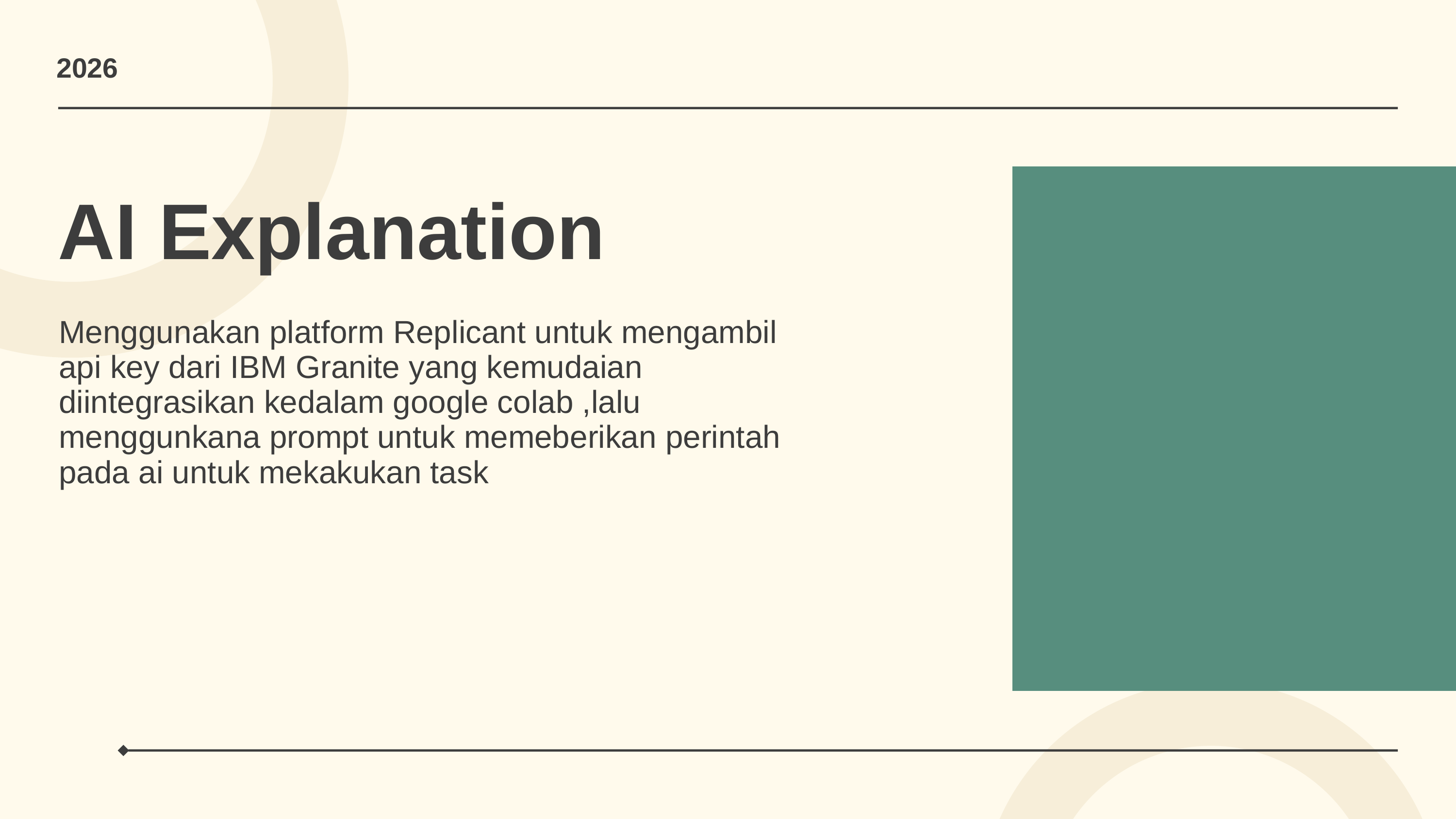

2026

AI Explanation
Menggunakan platform Replicant untuk mengambil api key dari IBM Granite yang kemudaian diintegrasikan kedalam google colab ,lalu menggunkana prompt untuk memeberikan perintah pada ai untuk mekakukan task